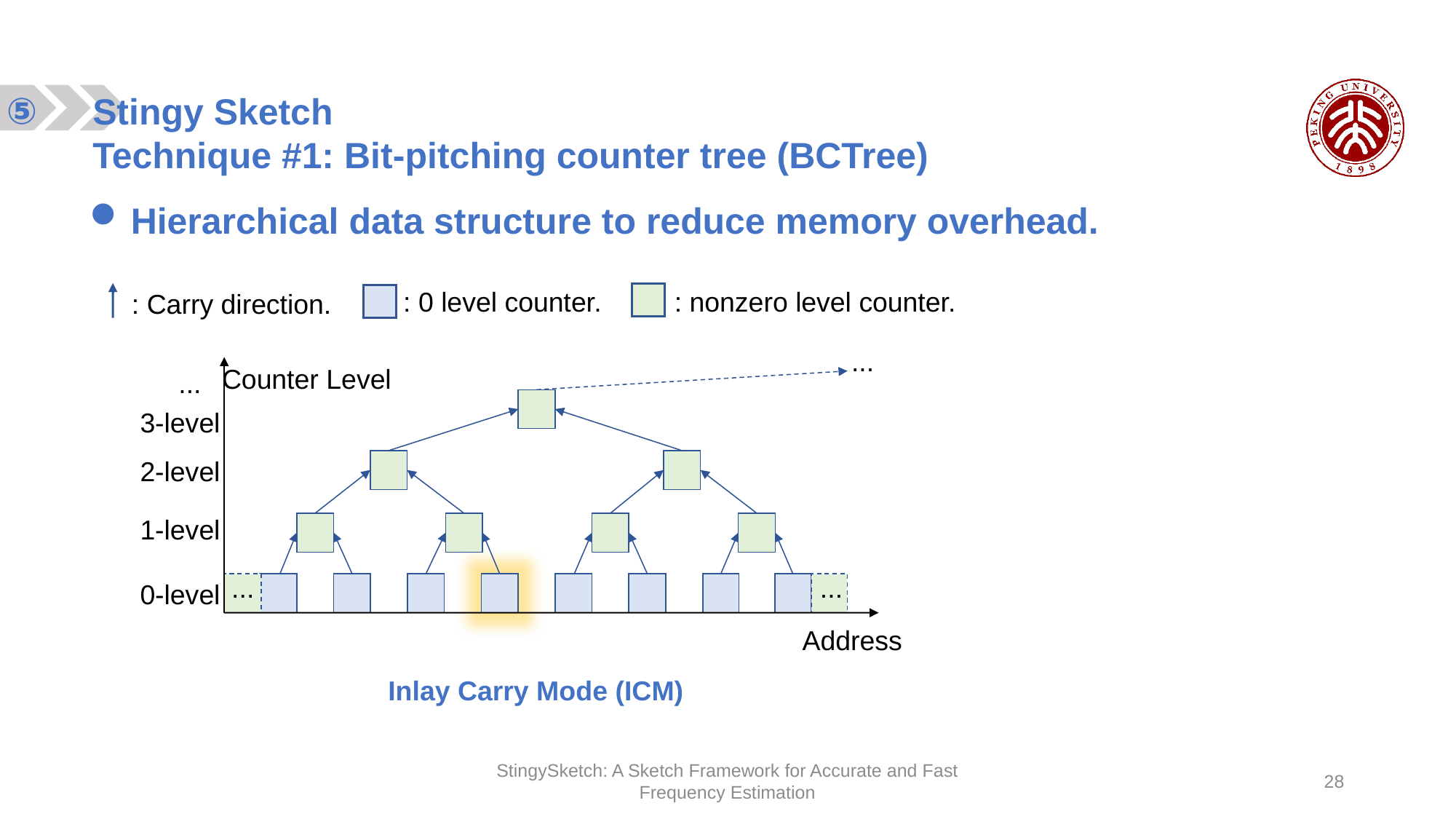

⑤
Stingy Sketch
Technique #1: Bit-pitching counter tree (BCTree)

Hierarchical data structure to reduce memory overhead.
: 0 level counter.
: nonzero level counter.
: Carry direction.

...
Counter Level
...

3-level
2-level

1-level

...
...
0-level

Address
Inlay Carry Mode (ICM)
StingySketch: A Sketch Framework for Accurate and Fast Frequency Estimation
28